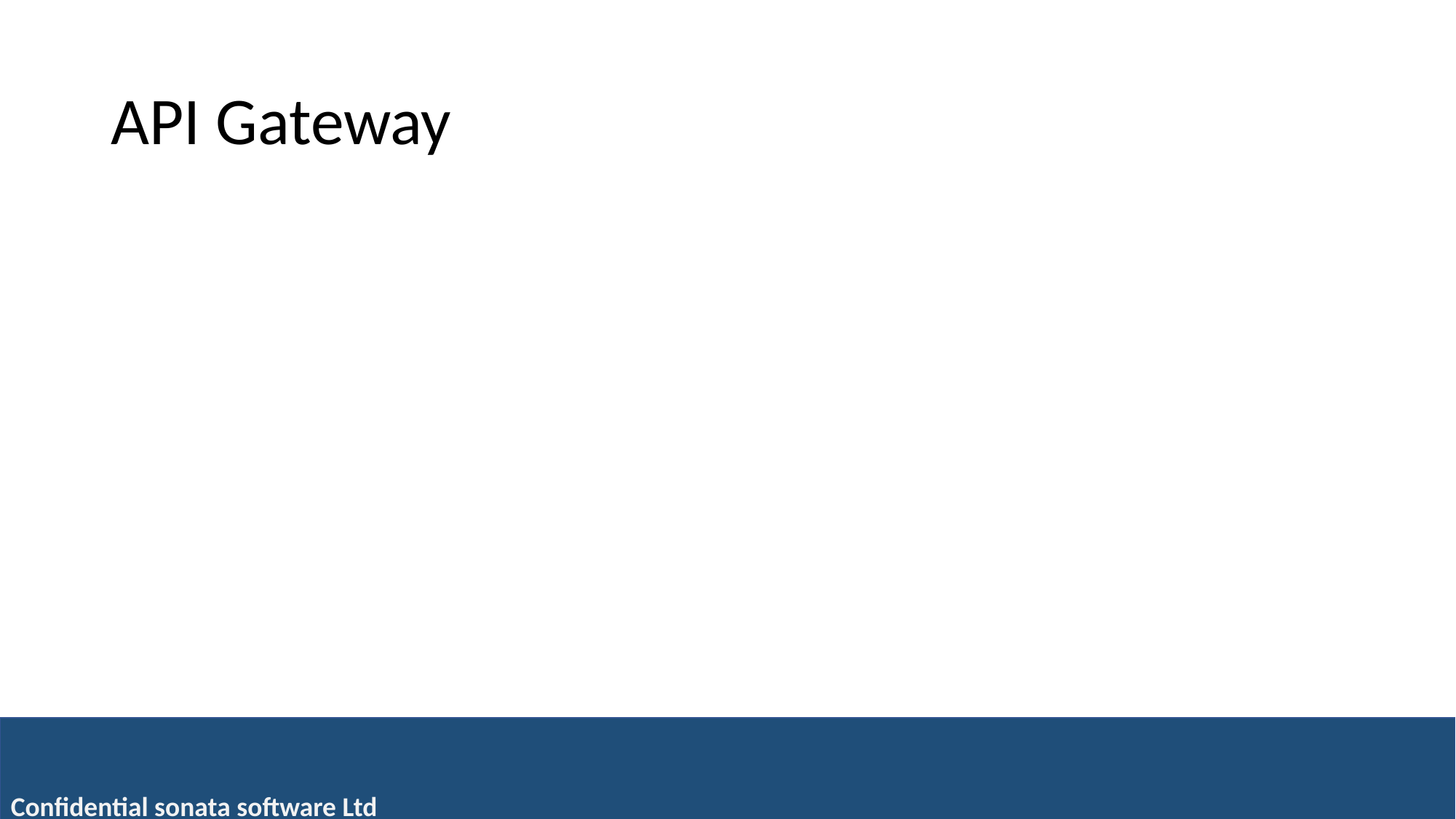

# API Gateway

Confidential sonata software Ltd